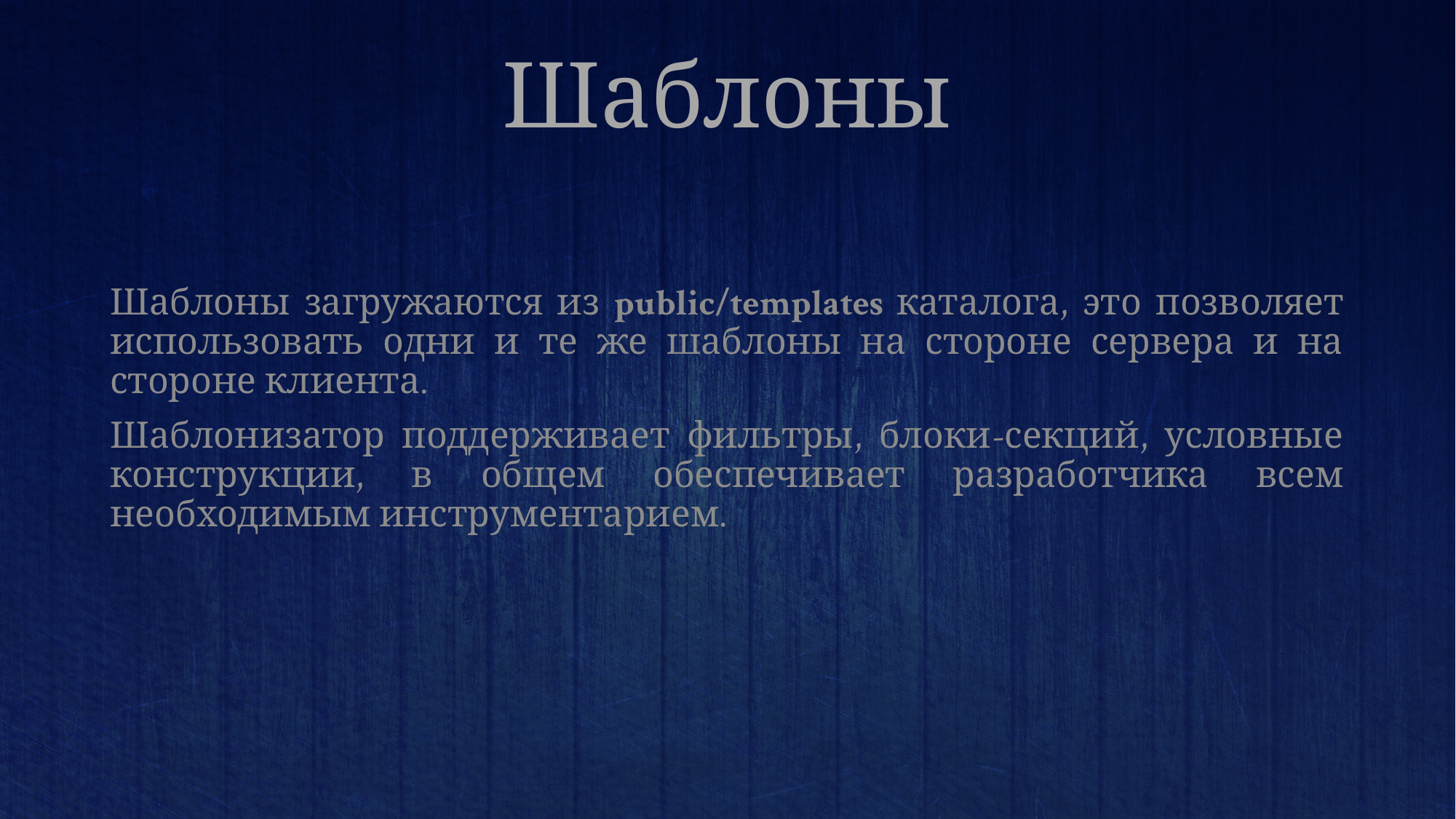

# Шаблоны
Шаблоны загружаются из public/templates каталога, это позволяет использовать одни и те же шаблоны на стороне сервера и на стороне клиента.
Шаблонизатор поддерживает фильтры, блоки-секций, условные конструкции, в общем обеспечивает разработчика всем необходимым инструментарием.